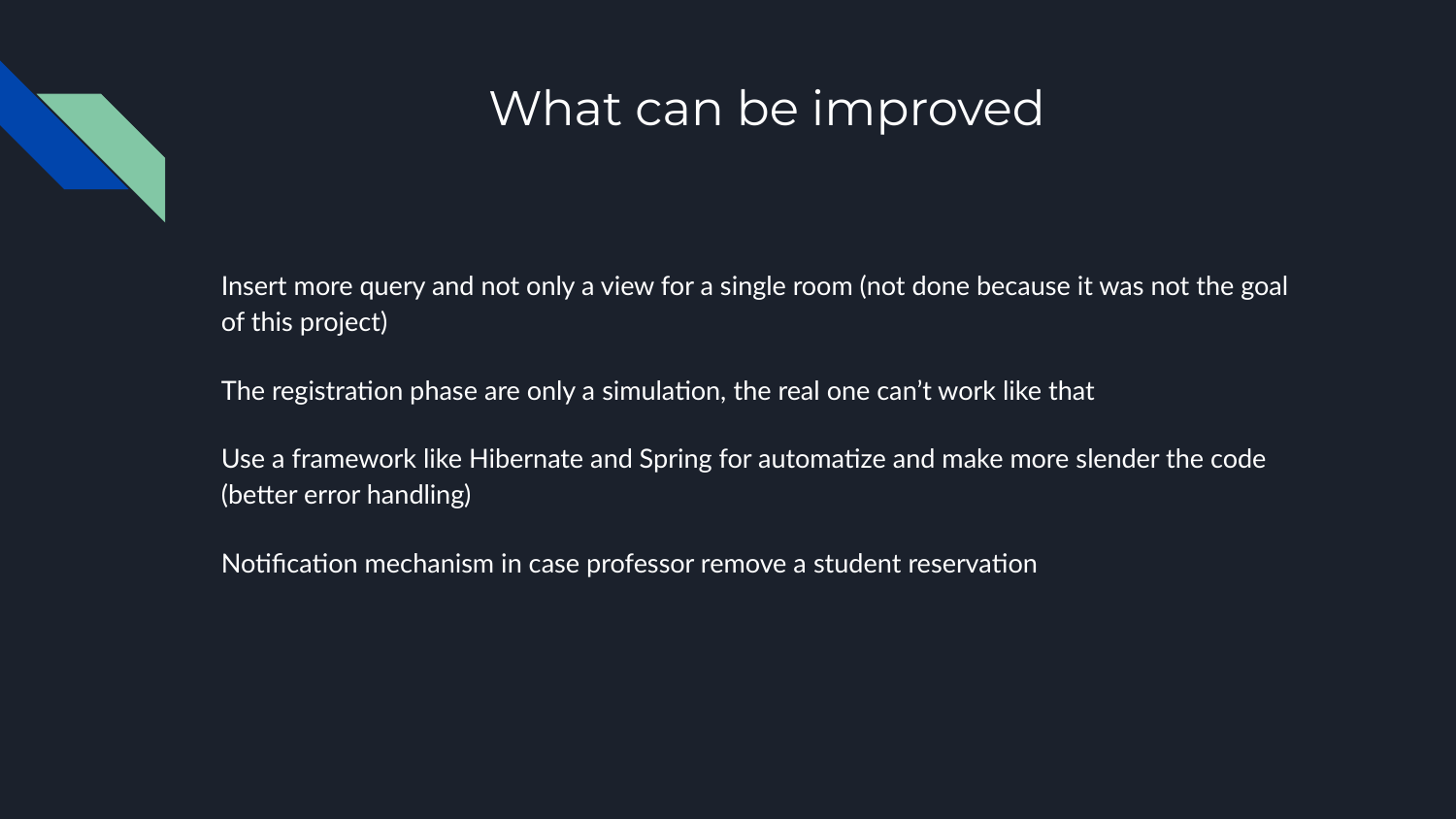

# What can be improved
Insert more query and not only a view for a single room (not done because it was not the goal of this project)
The registration phase are only a simulation, the real one can’t work like that
Use a framework like Hibernate and Spring for automatize and make more slender the code (better error handling)
Notification mechanism in case professor remove a student reservation